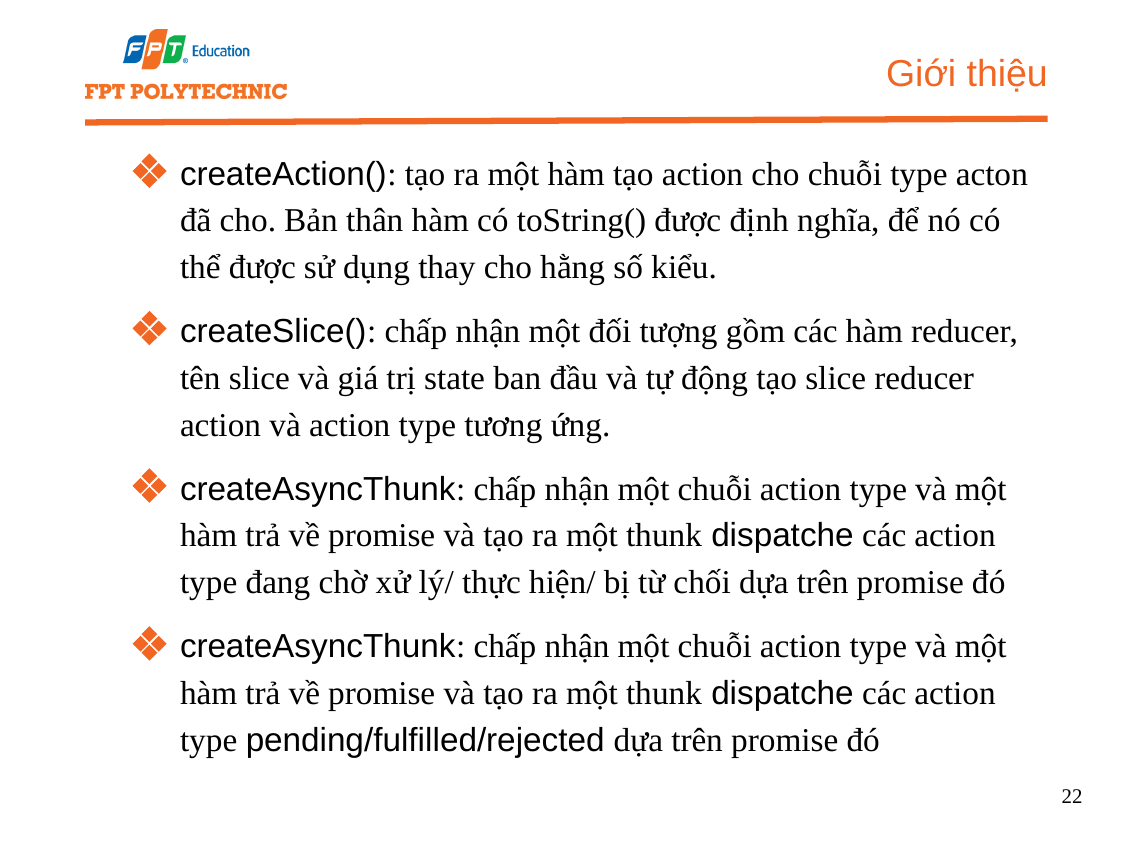

Giới thiệu

createAction(): tạo ra một hàm tạo action cho chuỗi type acton đã cho. Bản thân hàm có toString() được định nghĩa, để nó có thể được sử dụng thay cho hằng số kiểu.

createSlice(): chấp nhận một đối tượng gồm các hàm reducer, tên slice và giá trị state ban đầu và tự động tạo slice reducer action và action type tương ứng.

createAsyncThunk: chấp nhận một chuỗi action type và một hàm trả về promise và tạo ra một thunk dispatche các action type đang chờ xử lý/ thực hiện/ bị từ chối dựa trên promise đó

createAsyncThunk: chấp nhận một chuỗi action type và một hàm trả về promise và tạo ra một thunk dispatche các action type pending/fulfilled/rejected dựa trên promise đó

22